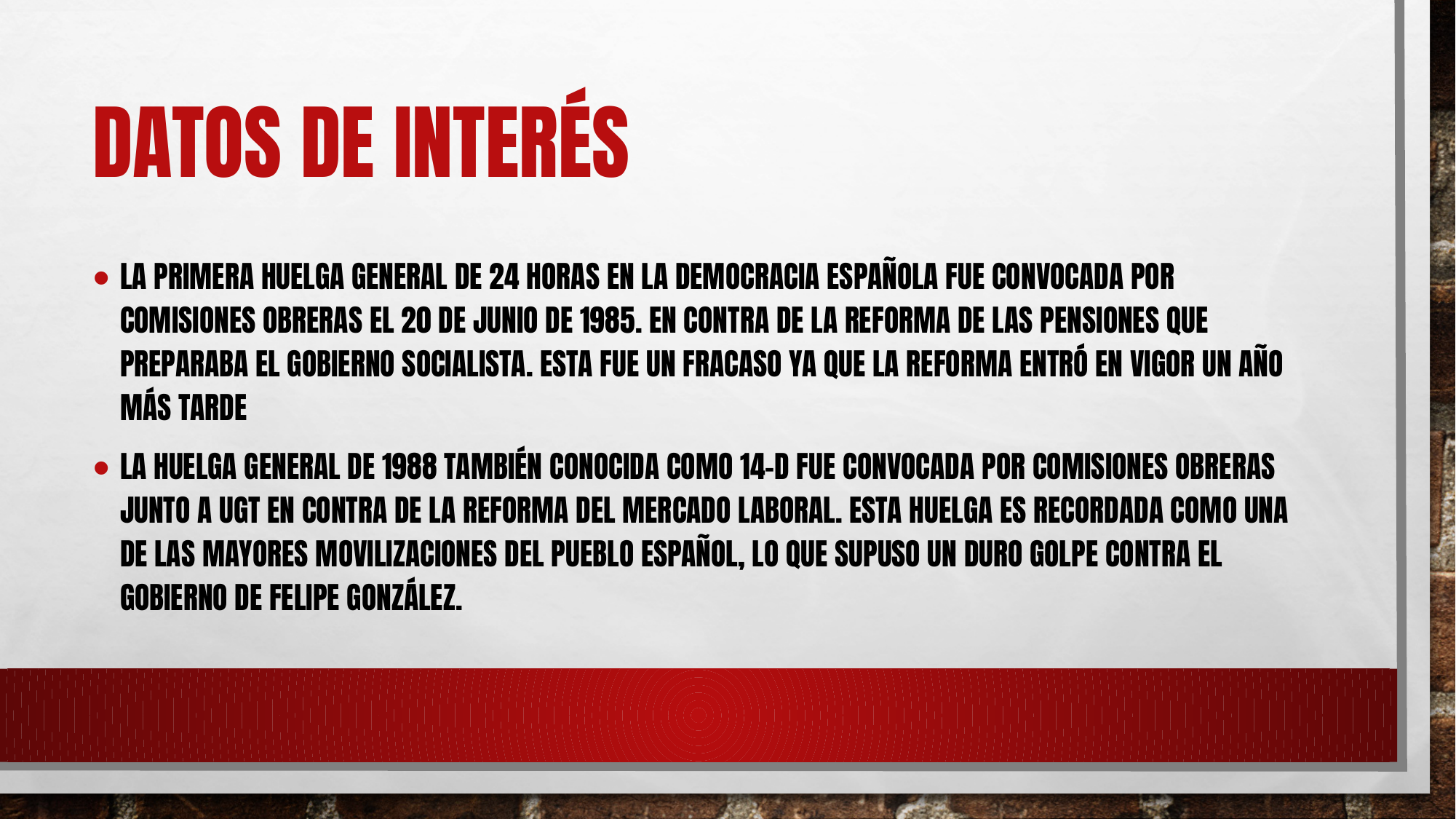

# Datos de interés
La primera huelga general de 24 horas en la democracia española fue convocada por Comisiones obreras el 20 de junio de 1985. En contra de la reforma de las pensiones que preparaba el gobierno socialista. Esta fue un fracaso ya que la reforma entró en vigor un año más tarde
La huelga general de 1988 también conocida como 14-D fue convocada por Comisiones obreras junto a UGT en contra de la reforma del mercado laboral. Esta huelga es recordada como una de las mayores movilizaciones del pueblo español, lo que supuso un duro golpe contra el gobierno de Felipe González.